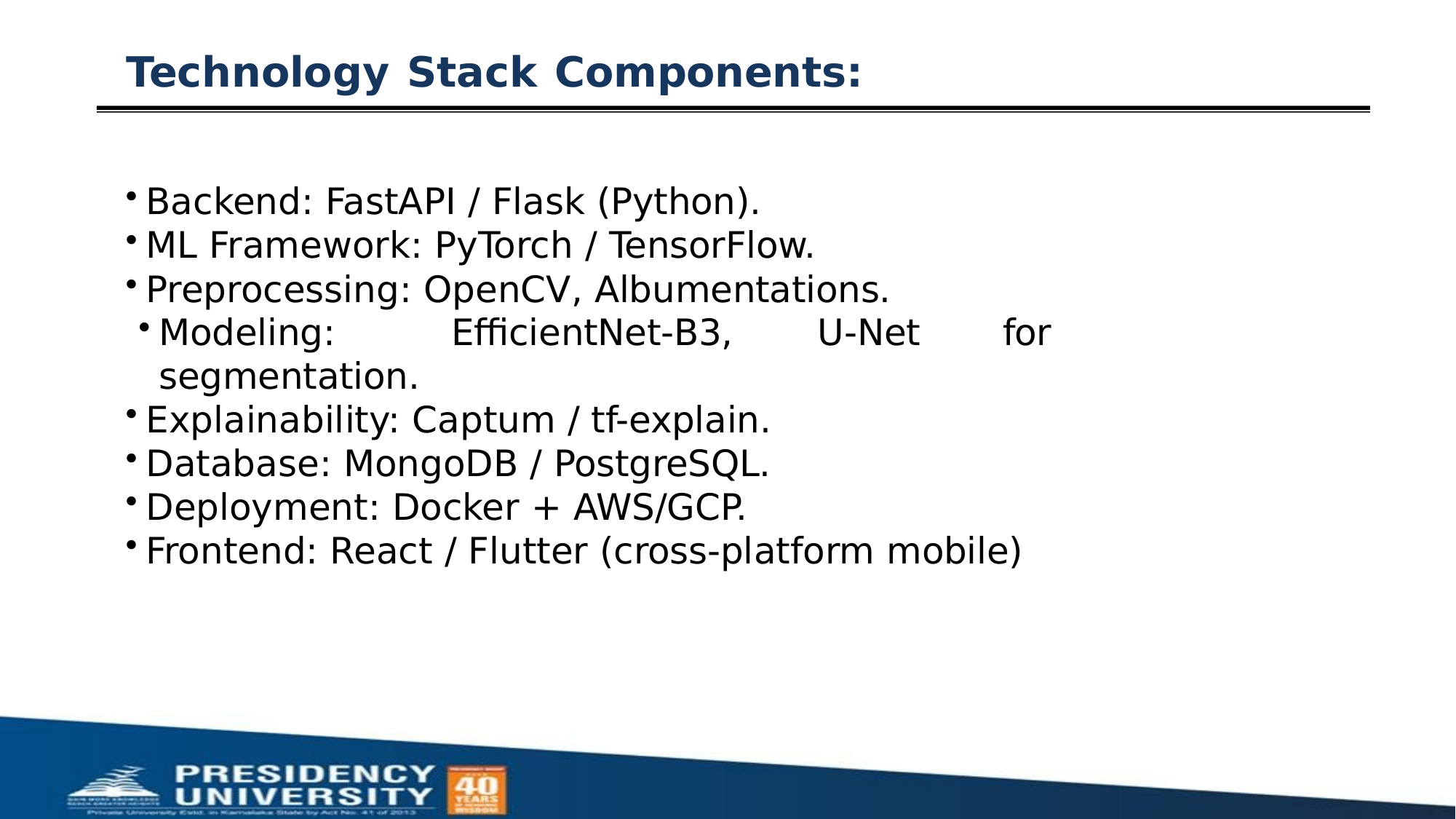

# Technology Stack Components:
Backend: FastAPI / Flask (Python).
ML Framework: PyTorch / TensorFlow.
Preprocessing: OpenCV, Albumentations.
Modeling:	EfficientNet-B3,	U-Net	for	segmentation.
Explainability: Captum / tf-explain.
Database: MongoDB / PostgreSQL.
Deployment: Docker + AWS/GCP.
Frontend: React / Flutter (cross-platform mobile)